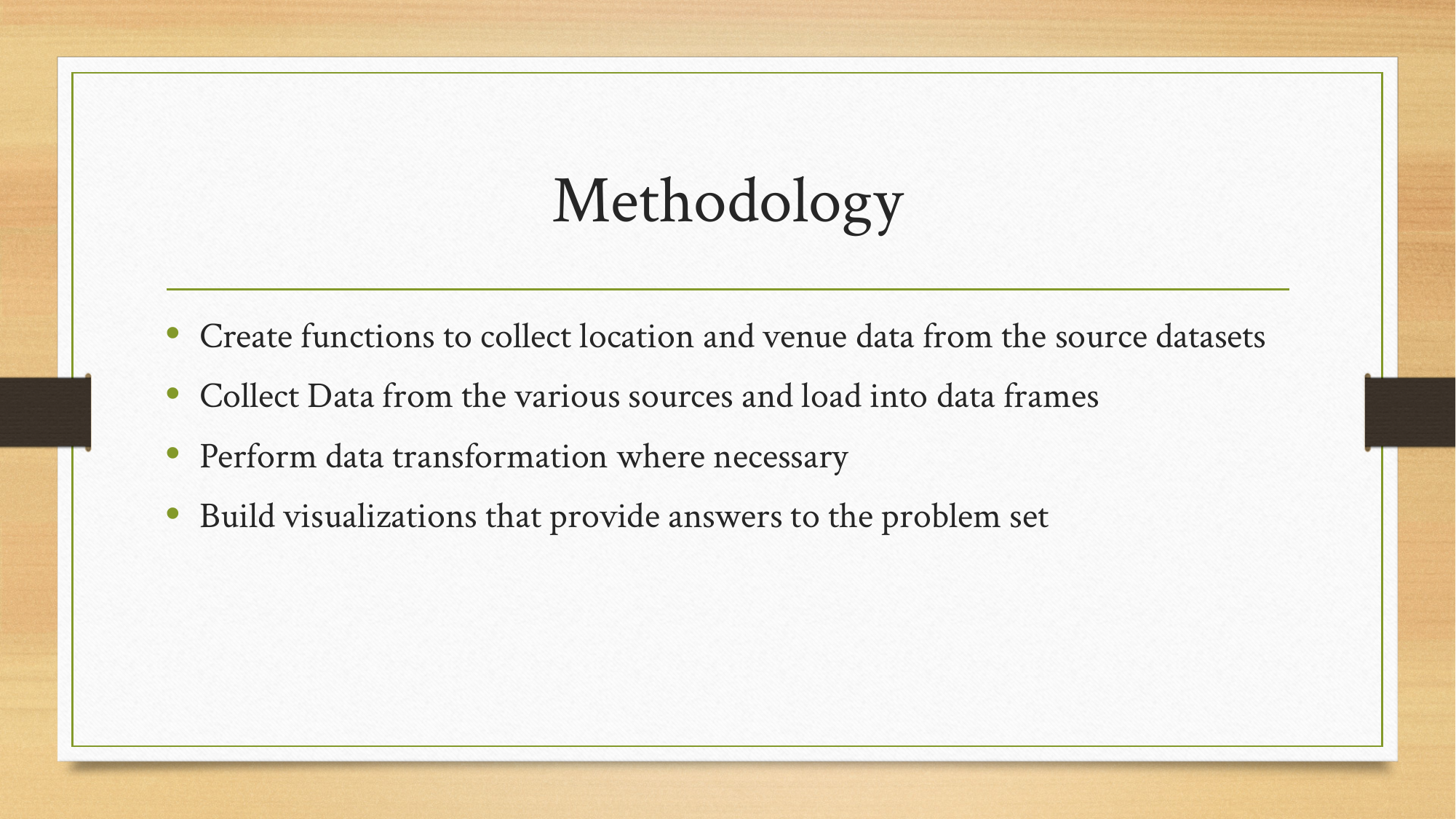

# Methodology
Create functions to collect location and venue data from the source datasets
Collect Data from the various sources and load into data frames
Perform data transformation where necessary
Build visualizations that provide answers to the problem set